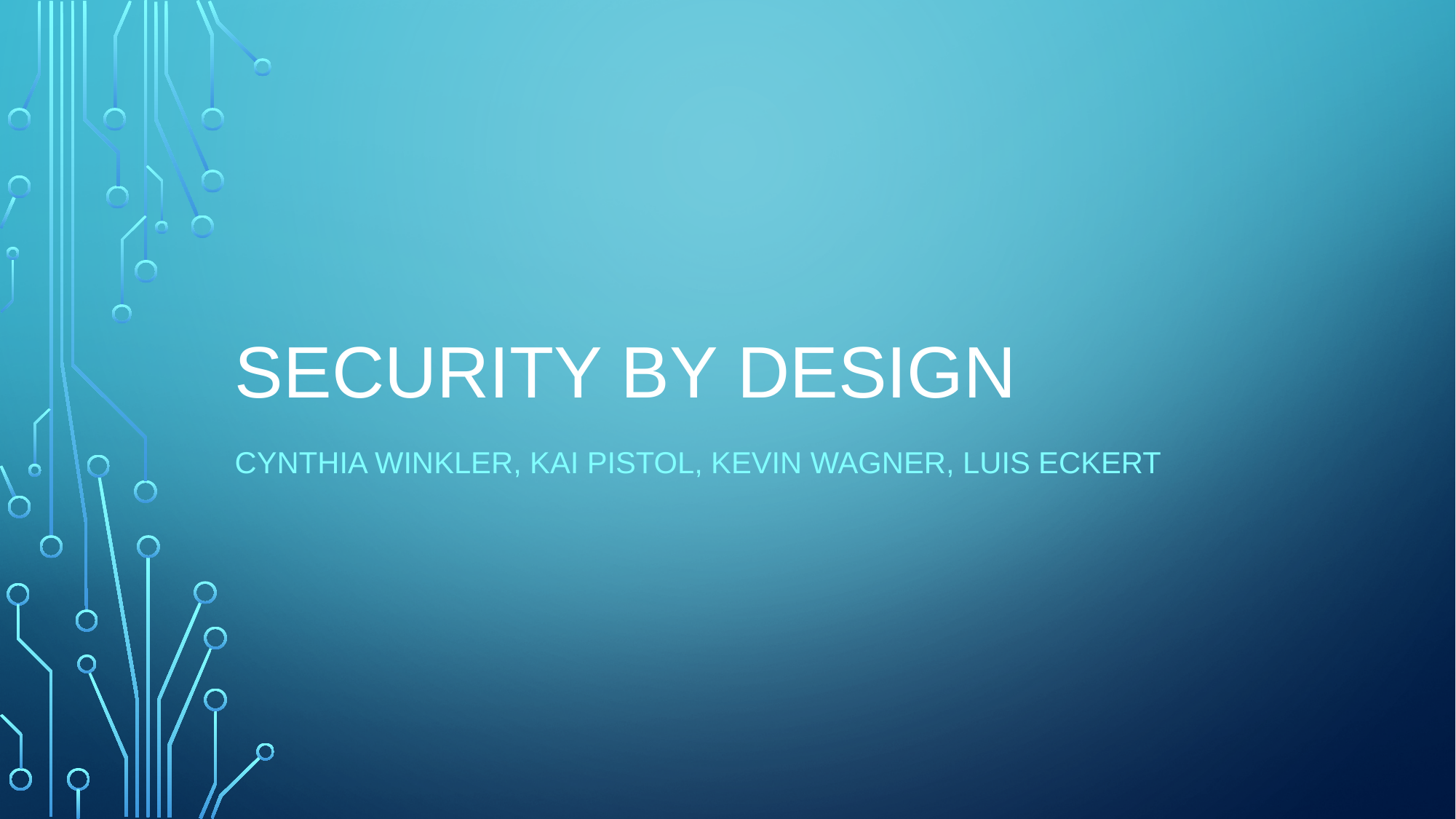

# Security By Design
Cynthia Winkler, Kai Pistol, Kevin Wagner, Luis Eckert